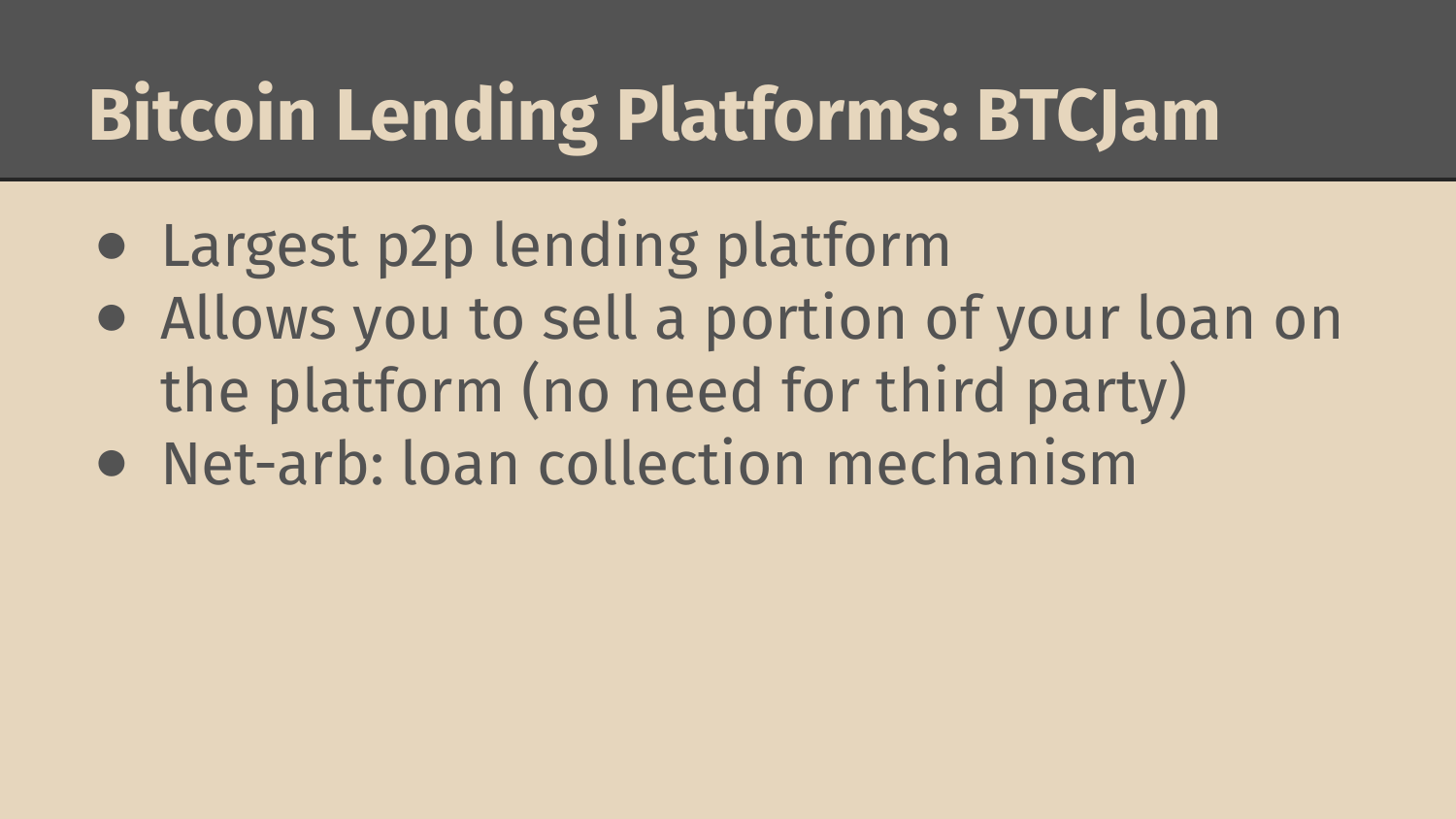

# Bitcoin Lending Platforms: BTCJam
Largest p2p lending platform
Allows you to sell a portion of your loan on the platform (no need for third party)
Net-arb: loan collection mechanism